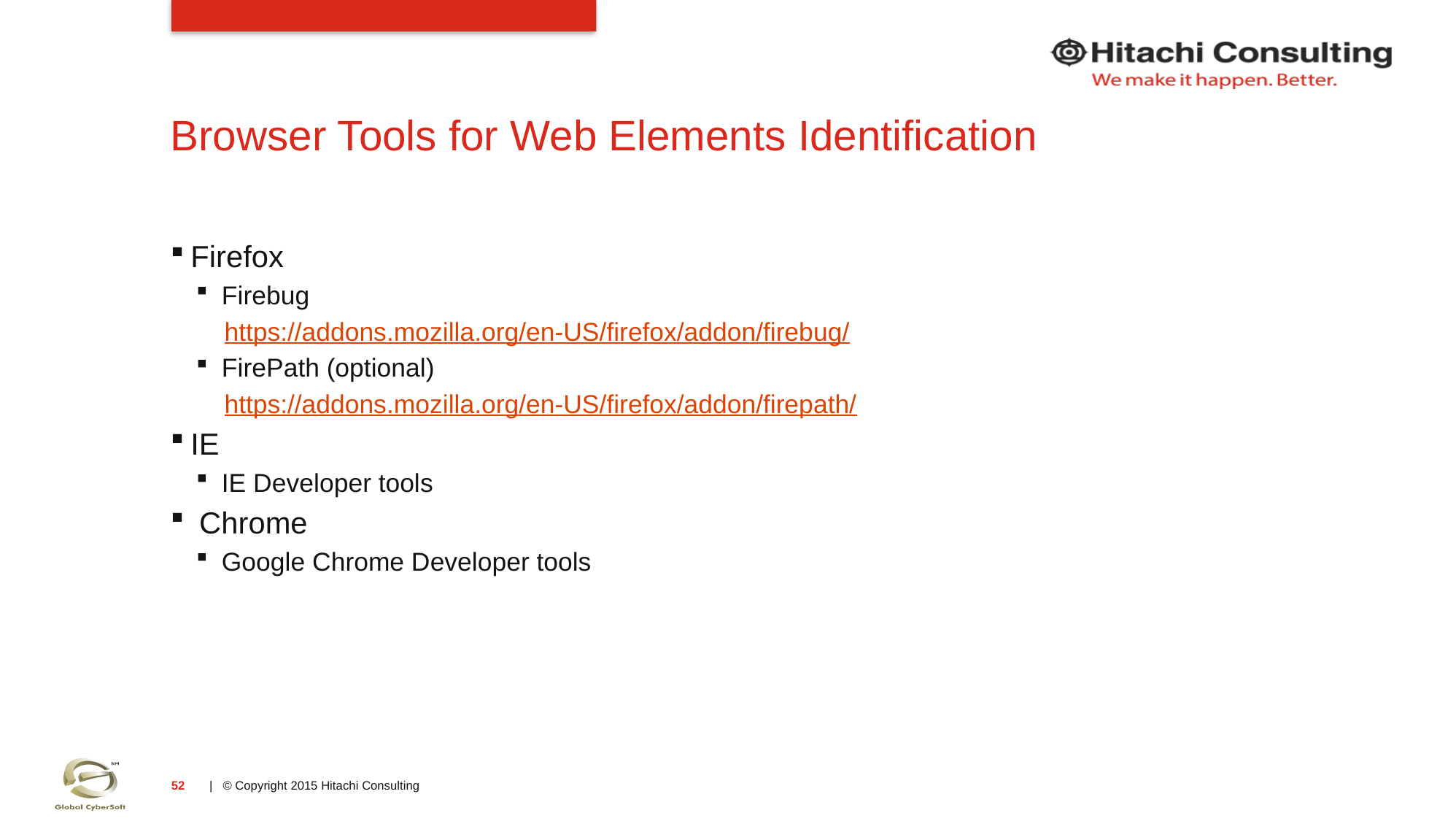

# Browser Tools for Web Elements Identification

Firefox
Firebug
    https://addons.mozilla.org/en-US/firefox/addon/firebug/
FirePath (optional)
    https://addons.mozilla.org/en-US/firefox/addon/firepath/
IE
IE Developer tools
 Chrome
Google Chrome Developer tools